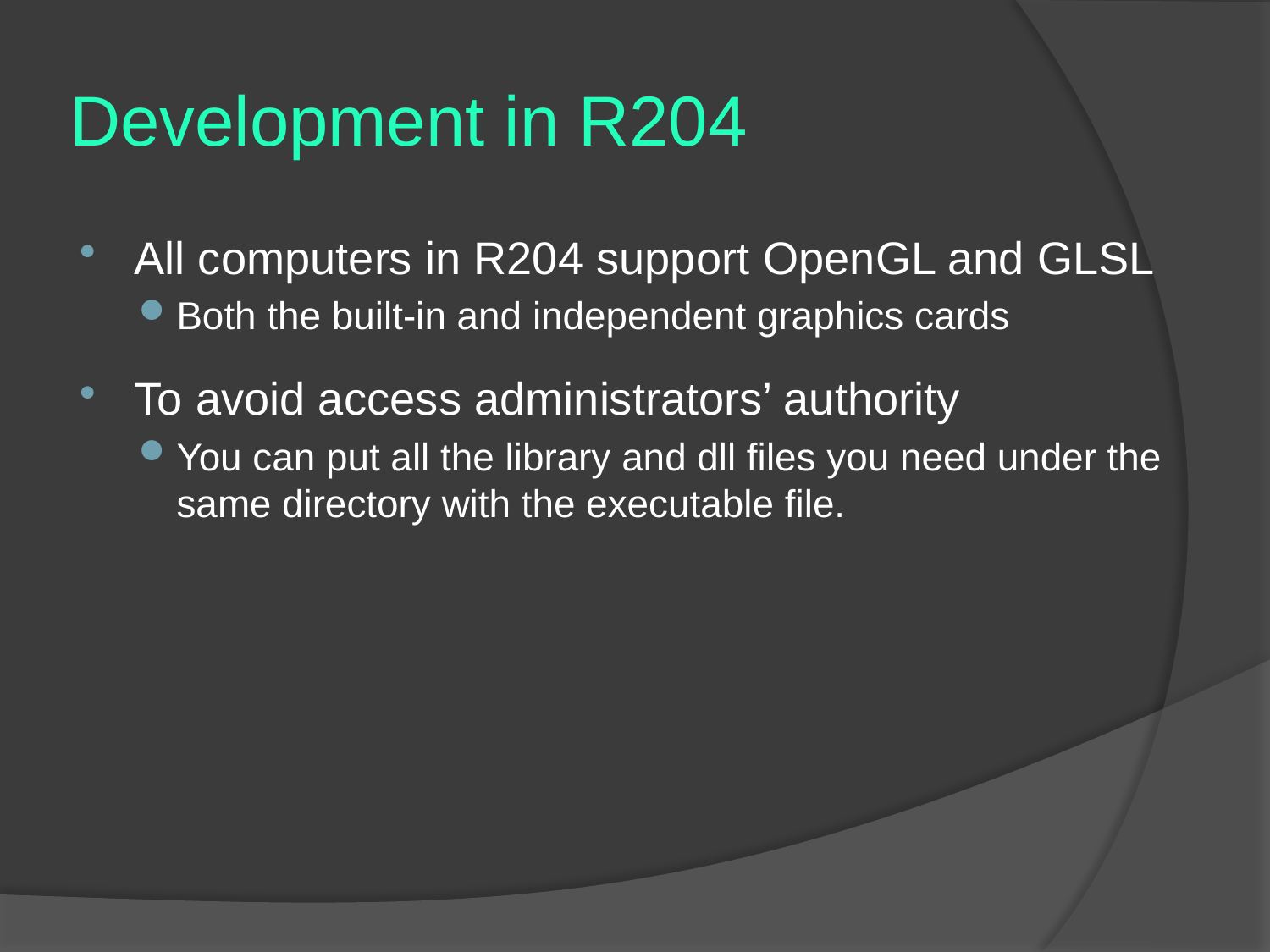

# Development in R204
All computers in R204 support OpenGL and GLSL
Both the built-in and independent graphics cards
To avoid access administrators’ authority
You can put all the library and dll files you need under the same directory with the executable file.